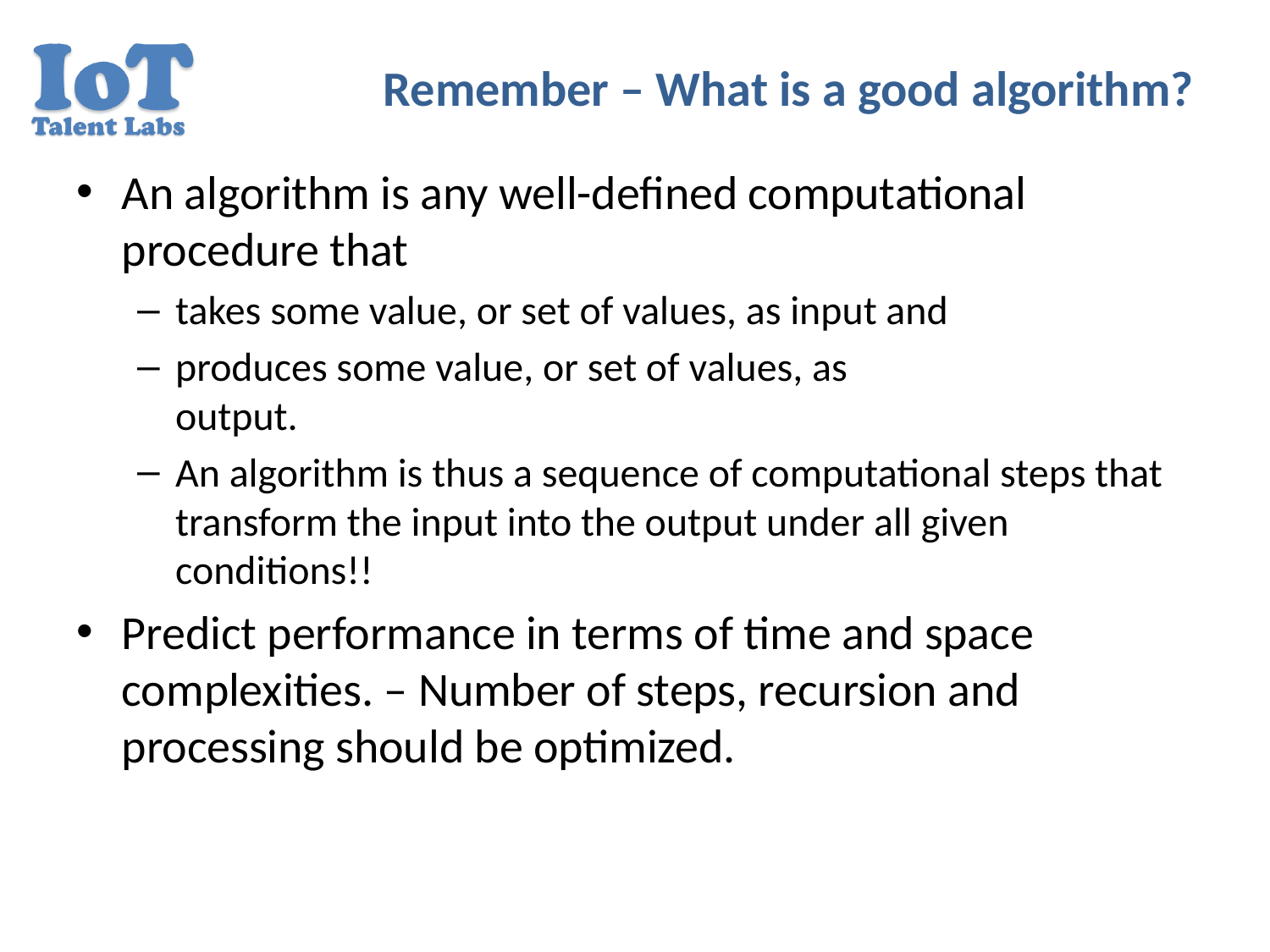

# Remember – What is a good algorithm?
An algorithm is any well-defined computational procedure that
takes some value, or set of values, as input and
produces some value, or set of values, as
output.
An algorithm is thus a sequence of computational steps that transform the input into the output under all given conditions!!
Predict performance in terms of time and space complexities. – Number of steps, recursion and processing should be optimized.